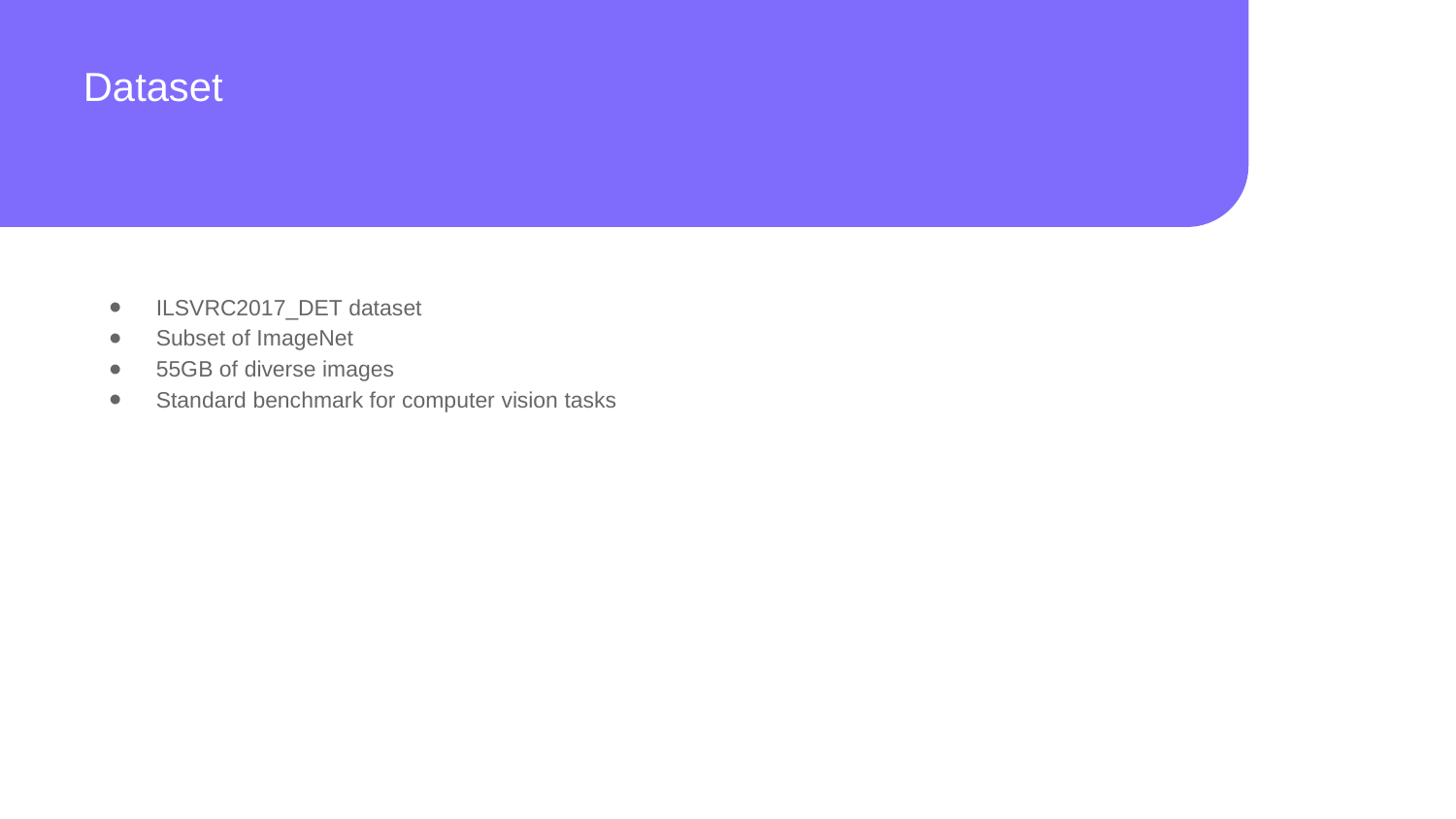

# Dataset
ILSVRC2017_DET dataset
Subset of ImageNet
55GB of diverse images
Standard benchmark for computer vision tasks